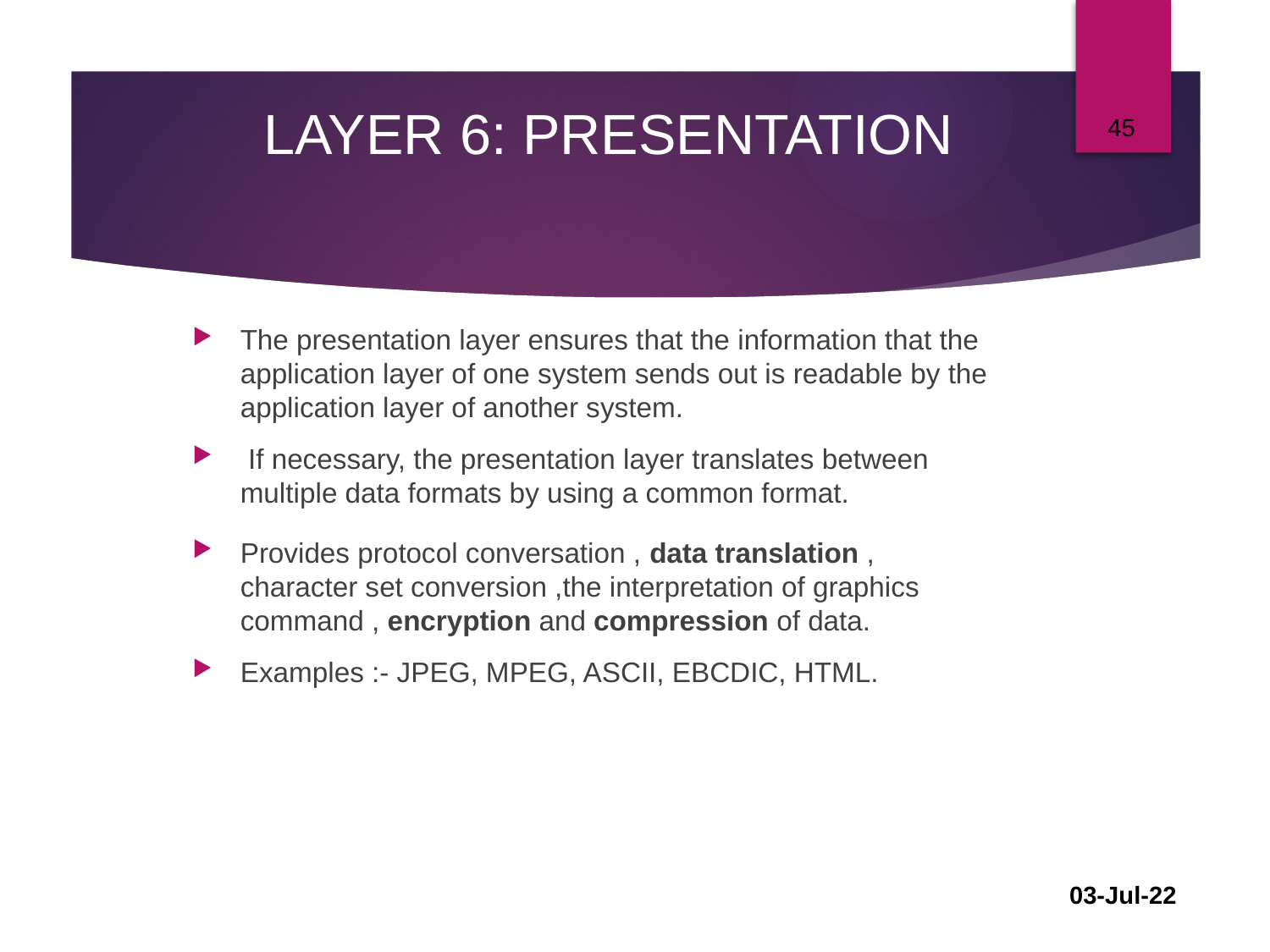

45
# LAYER 6: PRESENTATION

The presentation layer ensures that the information that the application layer of one system sends out is readable by the application layer of another system.
 If necessary, the presentation layer translates between multiple data formats by using a common format.
Provides protocol conversation , data translation , character set conversion ,the interpretation of graphics command , encryption and compression of data.
Examples :- JPEG, MPEG, ASCII, EBCDIC, HTML.

03-Jul-22